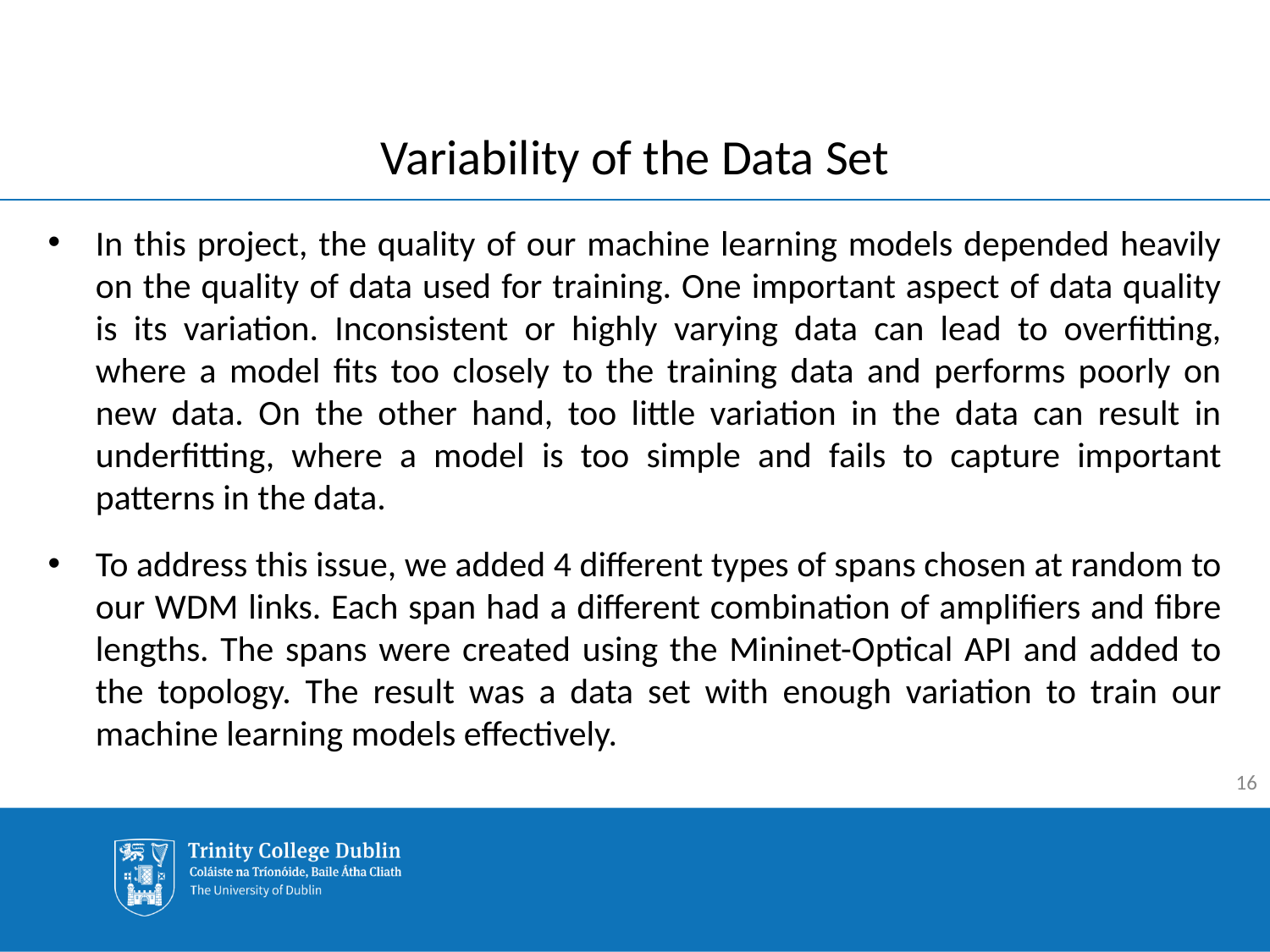

# Variability of the Data Set
In this project, the quality of our machine learning models depended heavily on the quality of data used for training. One important aspect of data quality is its variation. Inconsistent or highly varying data can lead to overfitting, where a model fits too closely to the training data and performs poorly on new data. On the other hand, too little variation in the data can result in underfitting, where a model is too simple and fails to capture important patterns in the data.
To address this issue, we added 4 different types of spans chosen at random to our WDM links. Each span had a different combination of amplifiers and fibre lengths. The spans were created using the Mininet-Optical API and added to the topology. The result was a data set with enough variation to train our machine learning models effectively.
16